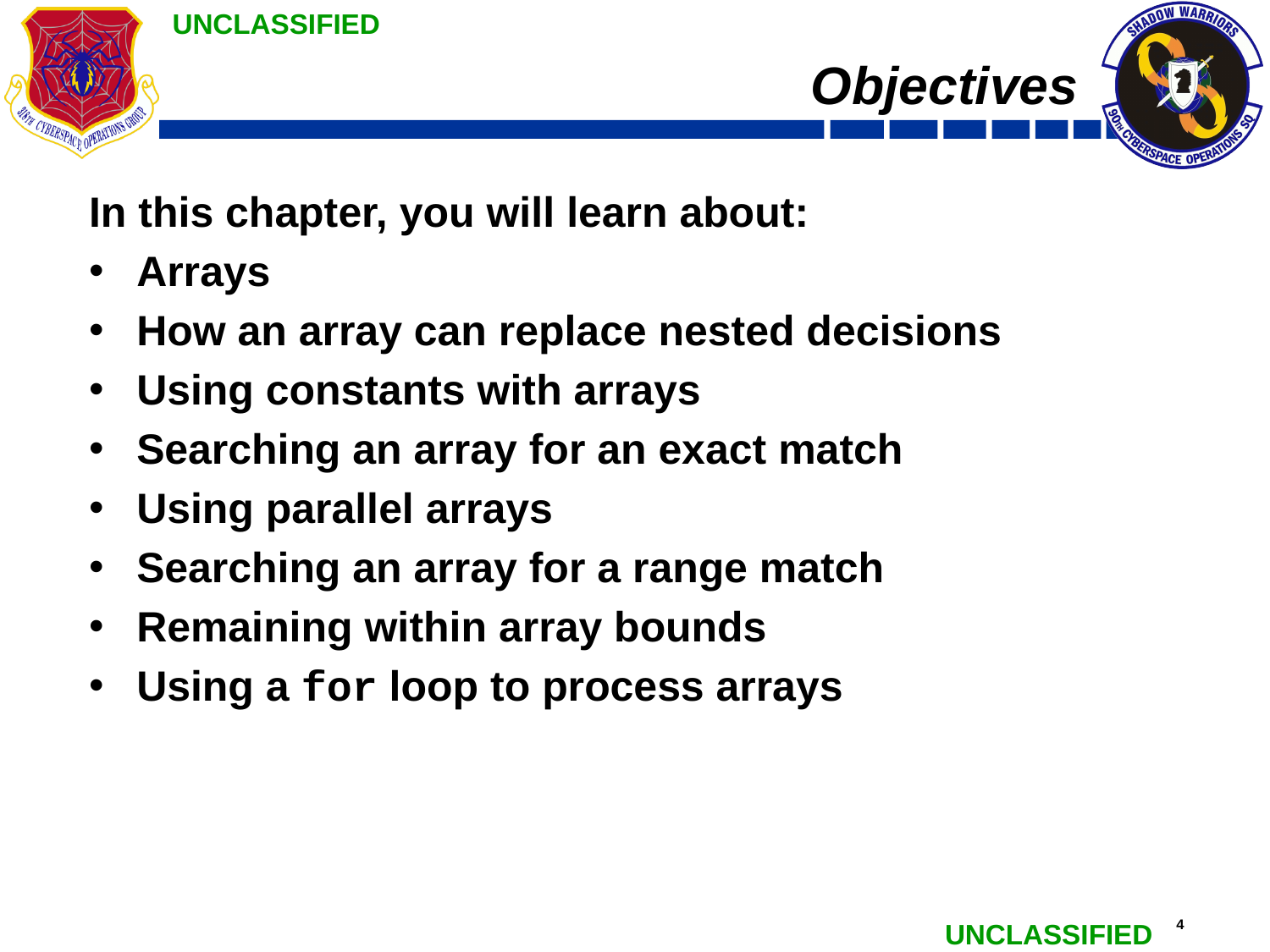

# Objectives
In this chapter, you will learn about:
Arrays
How an array can replace nested decisions
Using constants with arrays
Searching an array for an exact match
Using parallel arrays
Searching an array for a range match
Remaining within array bounds
Using a for loop to process arrays

Programming Logic and Design, Ninth Edition
4